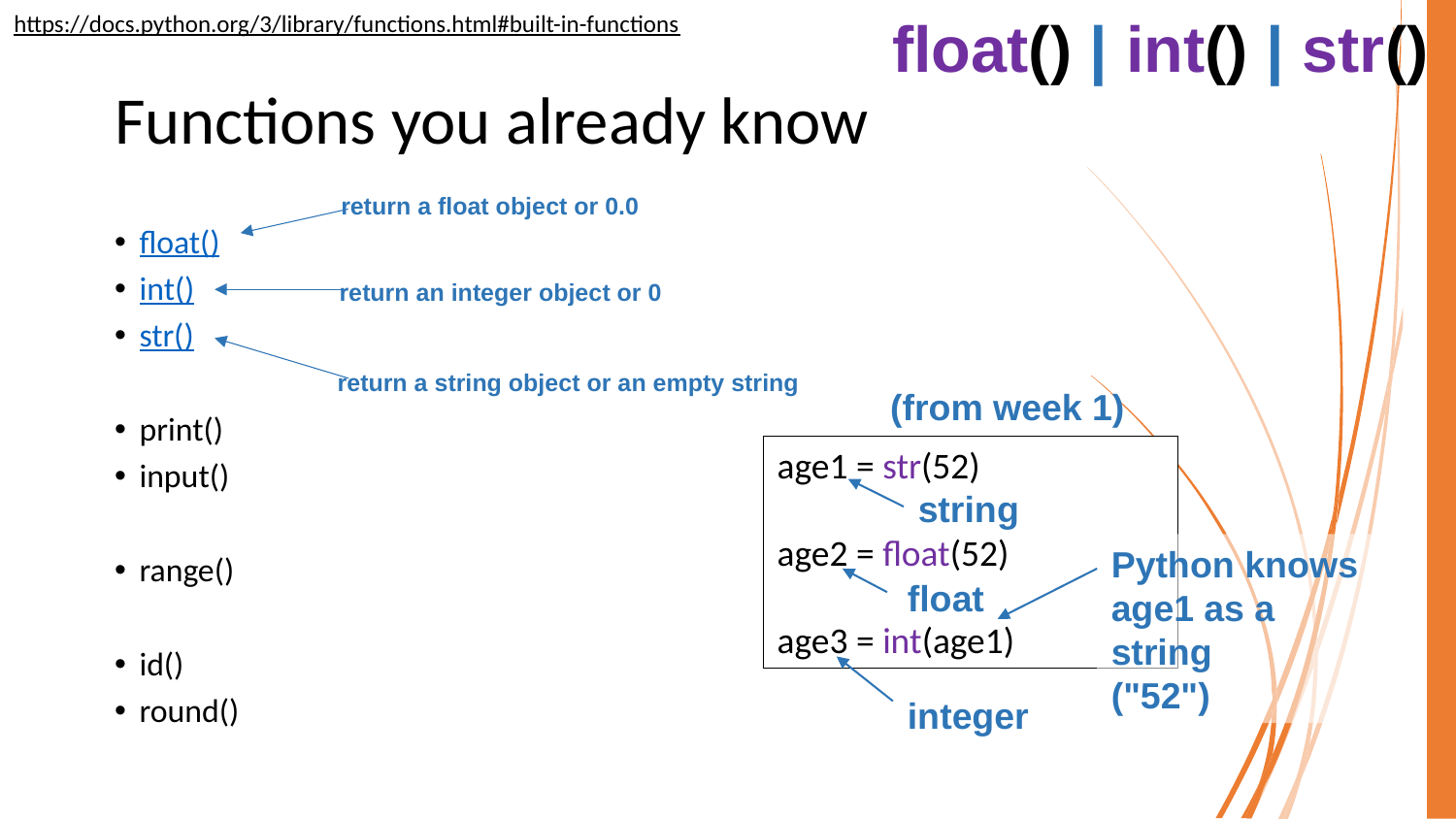

float() | int() | str()
https://docs.python.org/3/library/functions.html#built-in-functions
# Functions you already know
return a float object or 0.0
float()
int()
str()

print()
input()

range()

id()
round()
return an integer object or 0
return a string object or an empty string
(from week 1)
age1 = str(52)

age2 = float(52)

age3 = int(age1)
string
Python knows age1 as a string
("52")
float
integer